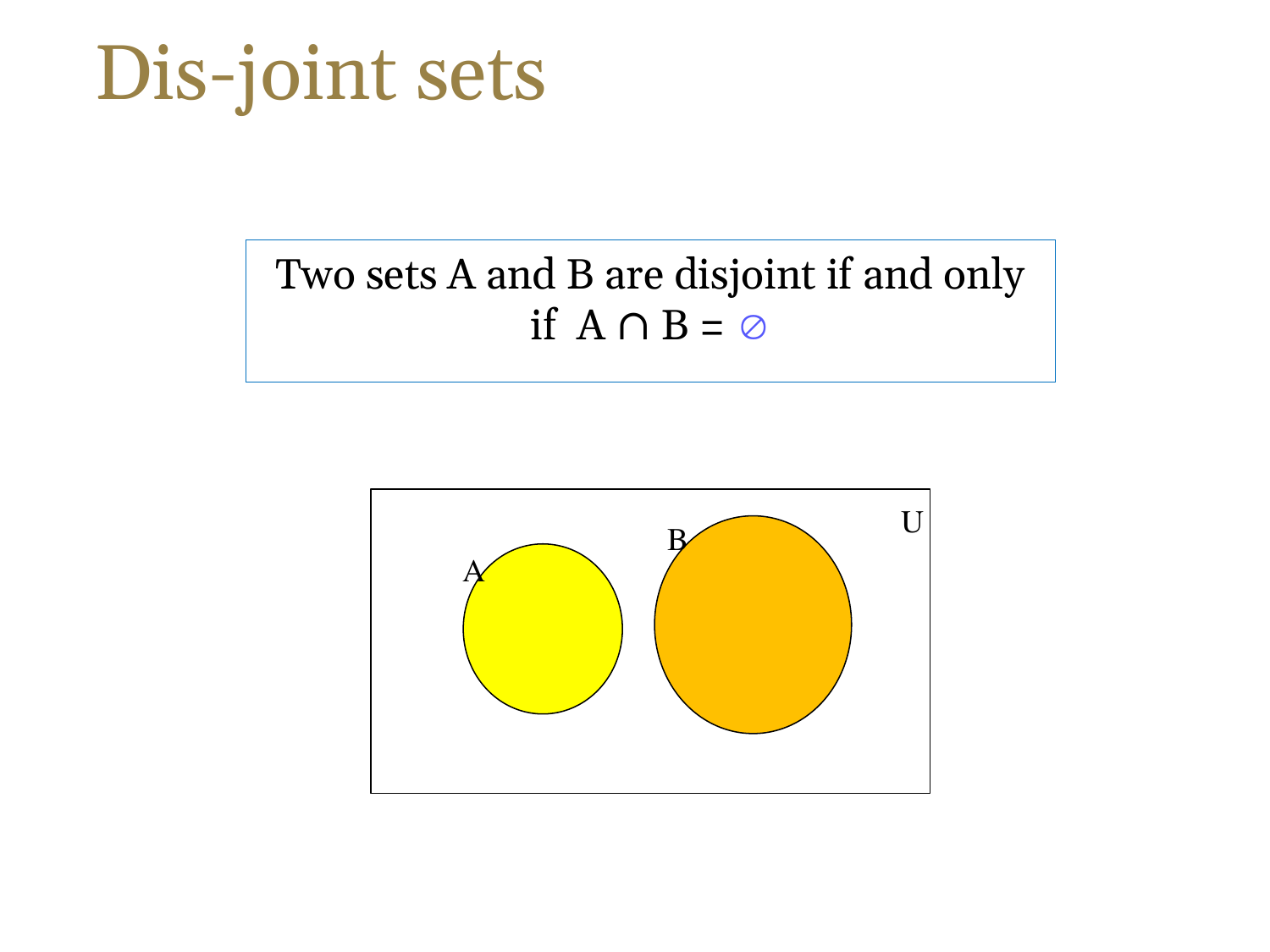

# Dis-joint sets
Two sets A and B are disjoint if and only if  A ∩ B = ∅

U
B

A